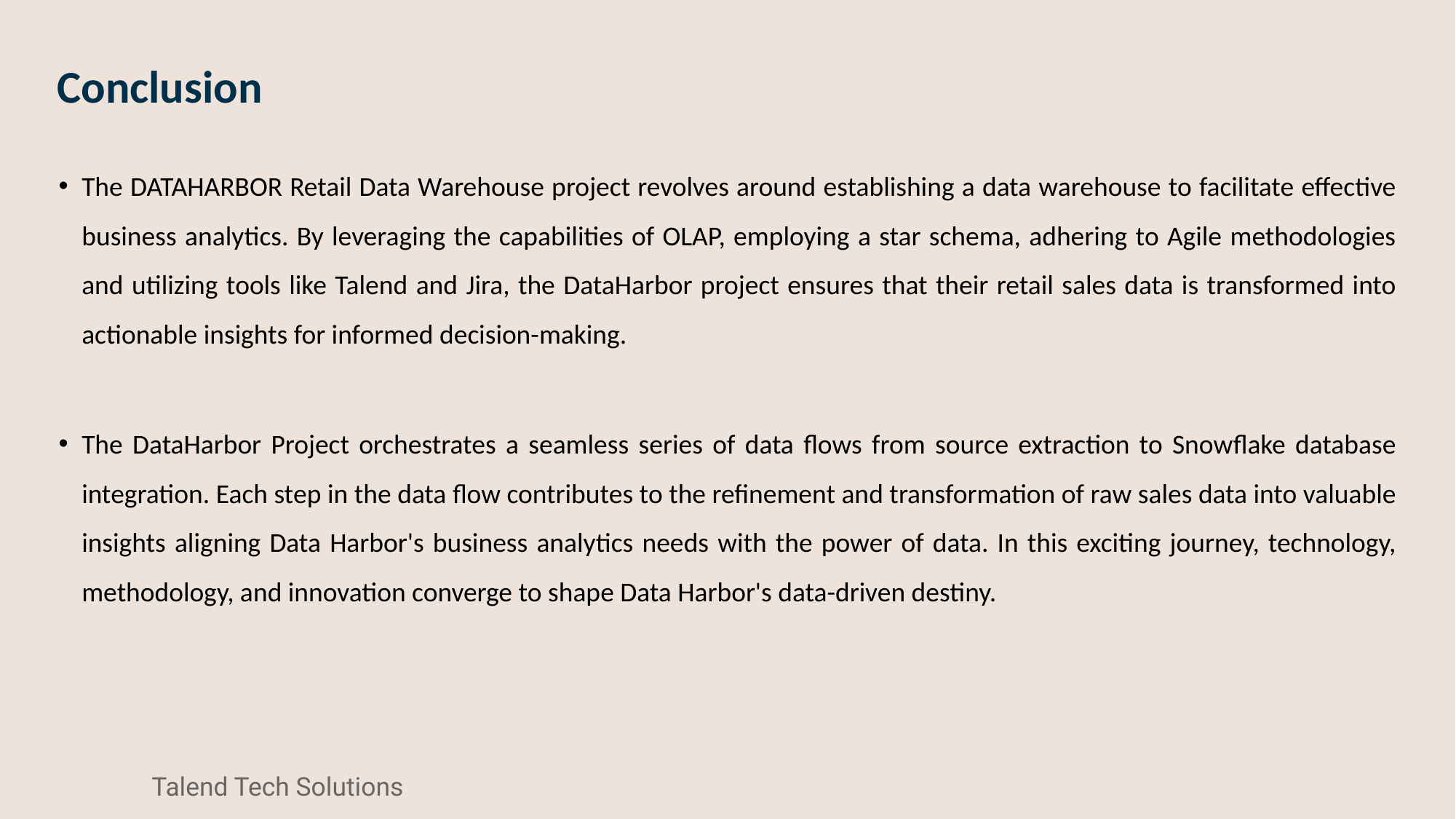

Conclusion
The DATAHARBOR Retail Data Warehouse project revolves around establishing a data warehouse to facilitate effective business analytics. By leveraging the capabilities of OLAP, employing a star schema, adhering to Agile methodologies and utilizing tools like Talend and Jira, the DataHarbor project ensures that their retail sales data is transformed into actionable insights for informed decision-making.

The DataHarbor Project orchestrates a seamless series of data flows from source extraction to Snowflake database integration. Each step in the data flow contributes to the refinement and transformation of raw sales data into valuable insights aligning Data Harbor's business analytics needs with the power of data. In this exciting journey, technology, methodology, and innovation converge to shape Data Harbor's data-driven destiny.
21
Talend Tech Solutions